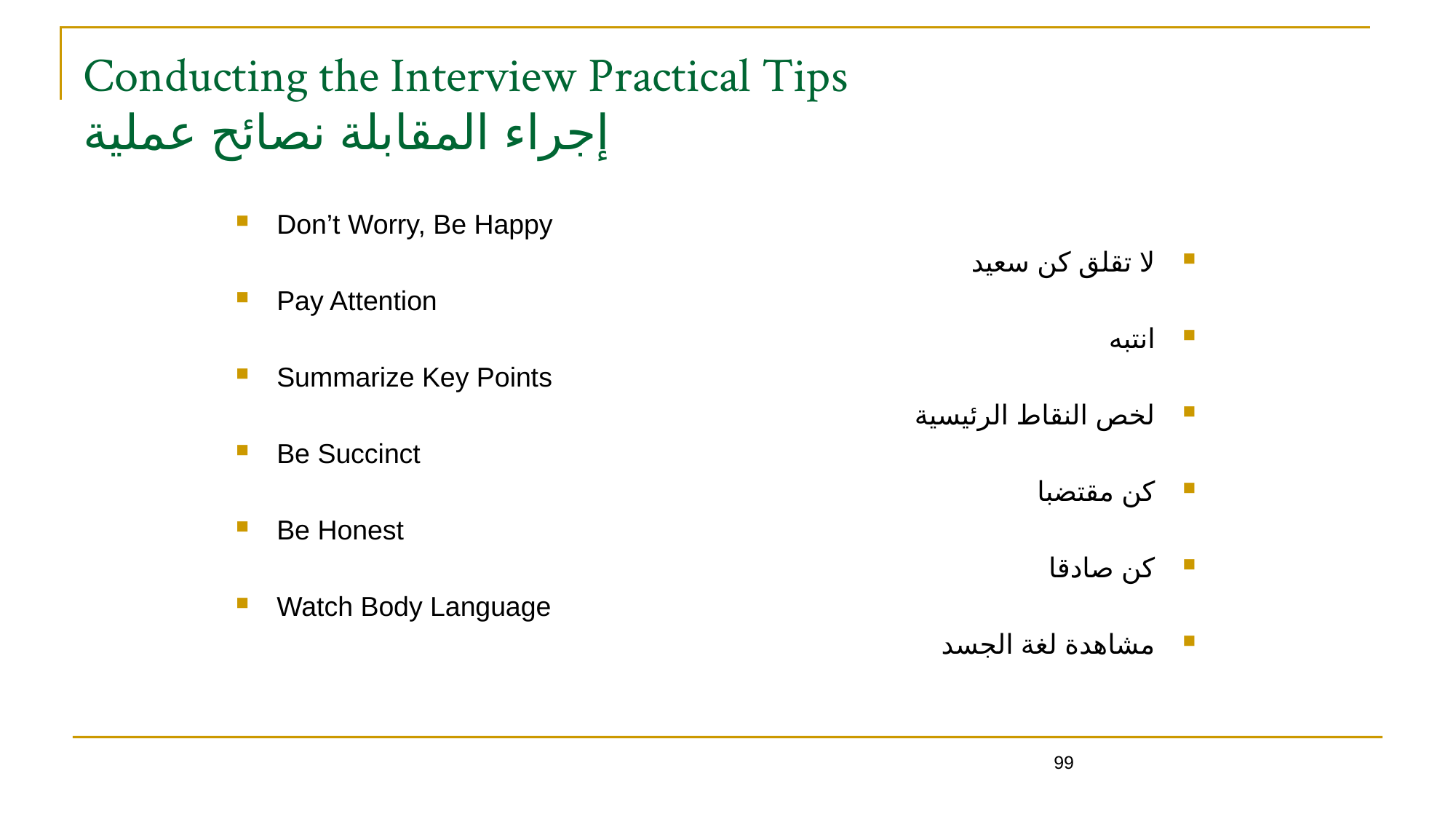

99
# Conducting the Interview Practical Tips إجراء المقابلة نصائح عملية
Don’t Worry, Be Happy
لا تقلق كن سعيد
Pay Attention
انتبه
Summarize Key Points
لخص النقاط الرئيسية
Be Succinct
كن مقتضبا
Be Honest
كن صادقا
Watch Body Language
مشاهدة لغة الجسد